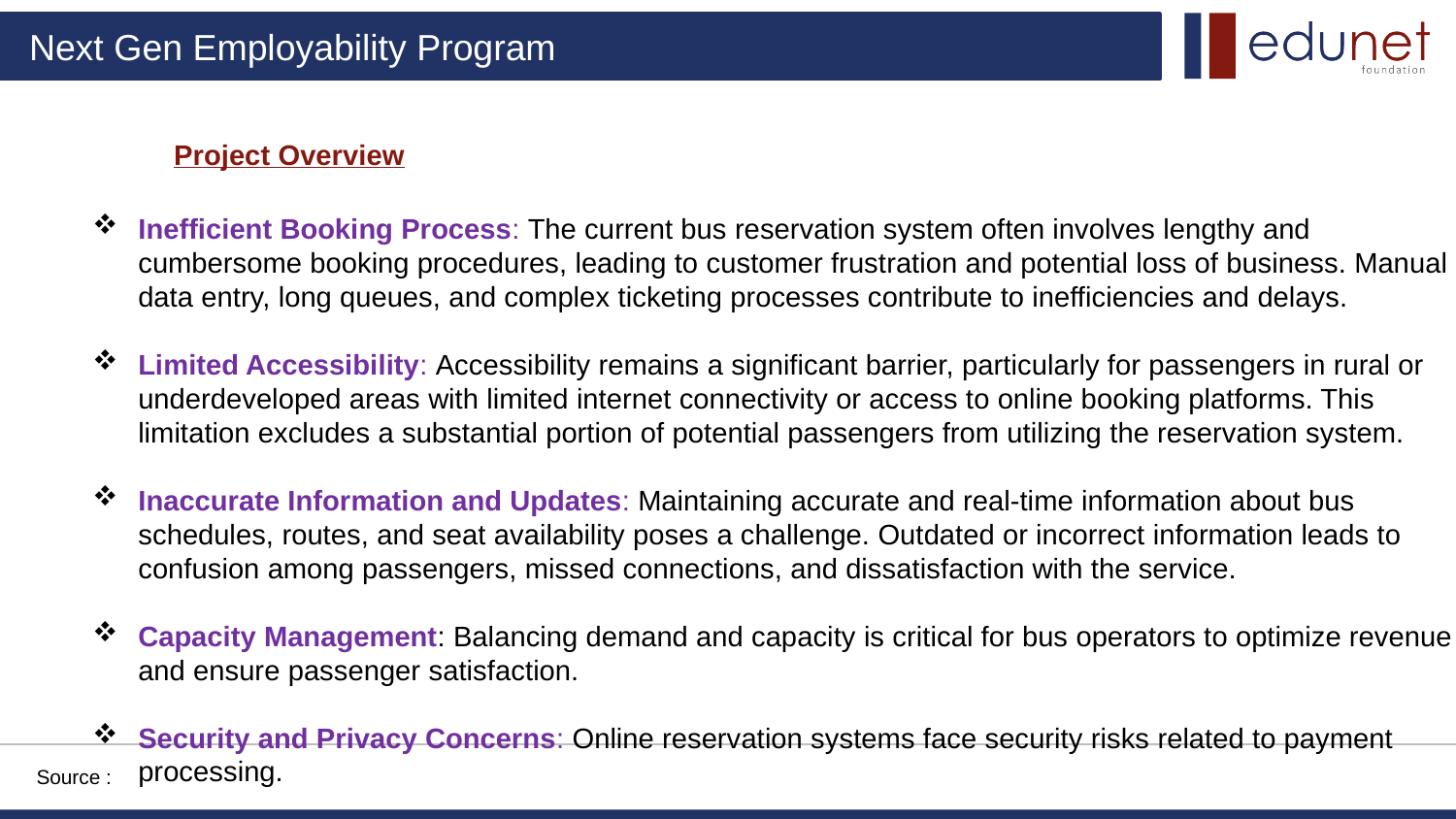

Project Overview
Inefficient Booking Process: The current bus reservation system often involves lengthy and cumbersome booking procedures, leading to customer frustration and potential loss of business. Manual data entry, long queues, and complex ticketing processes contribute to inefficiencies and delays.

Limited Accessibility: Accessibility remains a significant barrier, particularly for passengers in rural or underdeveloped areas with limited internet connectivity or access to online booking platforms. This limitation excludes a substantial portion of potential passengers from utilizing the reservation system.

Inaccurate Information and Updates: Maintaining accurate and real-time information about bus schedules, routes, and seat availability poses a challenge. Outdated or incorrect information leads to confusion among passengers, missed connections, and dissatisfaction with the service.

Capacity Management: Balancing demand and capacity is critical for bus operators to optimize revenue and ensure passenger satisfaction.

Security and Privacy Concerns: Online reservation systems face security risks related to payment processing.
Source :